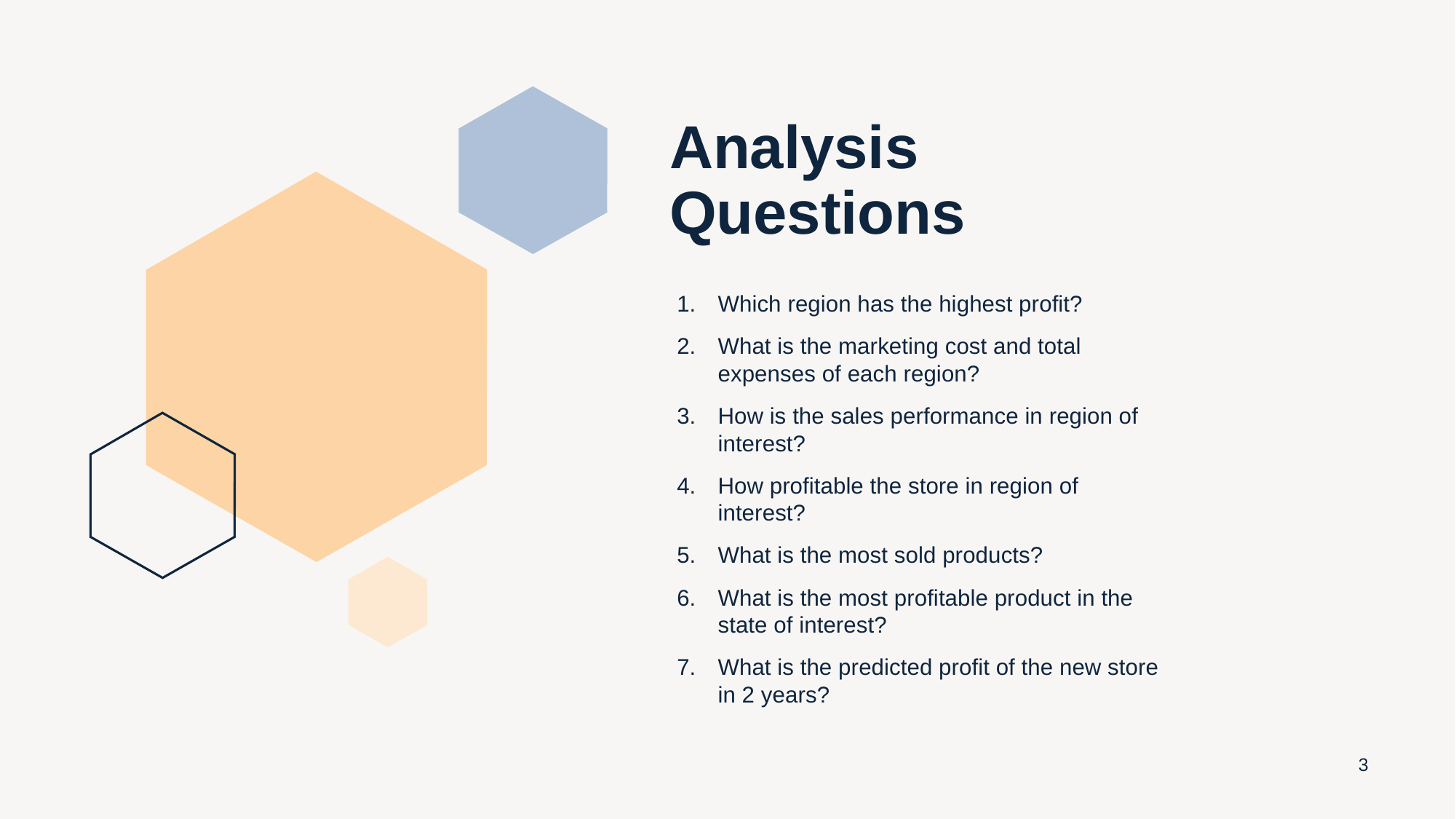

# Analysis Questions
Which region has the highest profit?
What is the marketing cost and total expenses of each region?
How is the sales performance in region of interest?
How profitable the store in region of interest?
What is the most sold products?
What is the most profitable product in the state of interest?
What is the predicted profit of the new store in 2 years?
3